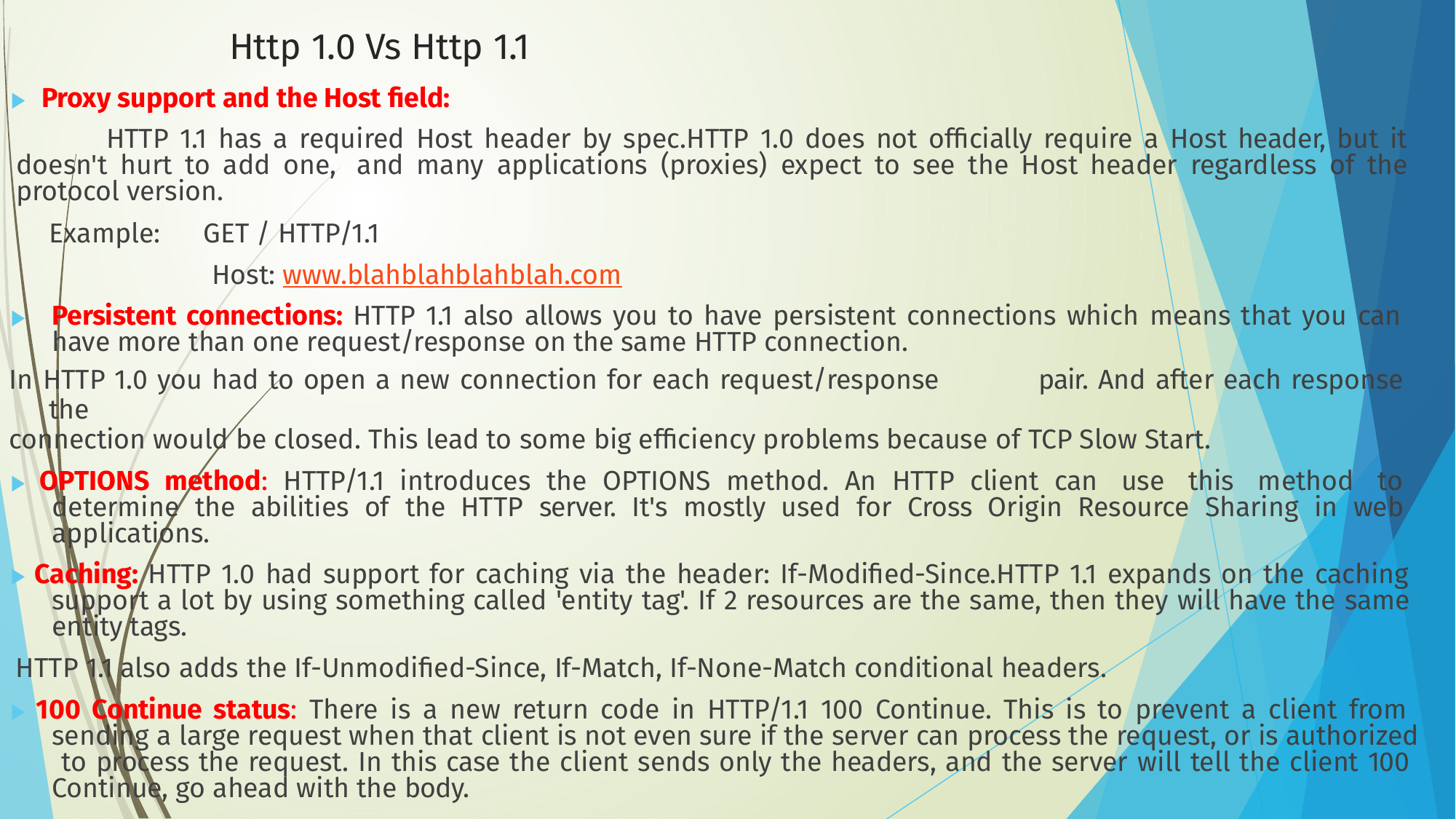

# Http 1.0 Vs Http 1.1
▶ Proxy support and the Host field:
HTTP 1.1 has a required Host header by spec.HTTP 1.0 does not officially require a Host header, but it  doesn't hurt to add one,	and many applications (proxies) expect to see the Host header regardless of the  protocol version.
GET / HTTP/1.1
Host: www.blahblahblahblah.com
Example:
▶	Persistent connections: HTTP 1.1 also allows you to have persistent connections which means that you can  have more than one request/response on the same HTTP connection.
In HTTP 1.0 you had to open a new connection for each request/response	pair. And after each response the
connection would be closed. This lead to some big efficiency problems because of TCP Slow Start.
▶ OPTIONS method: HTTP/1.1 introduces the OPTIONS method. An HTTP client can use this method to  determine the abilities of the HTTP server. It's mostly used for Cross Origin Resource Sharing in web  applications.
▶ Caching: HTTP 1.0 had support for caching via the header: If-Modified-Since.HTTP 1.1 expands on the caching  support a lot by using something called 'entity tag'. If 2 resources are the same, then they will have the same  entity tags.
HTTP 1.1 also adds the If-Unmodified-Since, If-Match, If-None-Match conditional headers.
▶ 100 Continue status: There is a new return code in HTTP/1.1 100 Continue. This is to prevent a client from  sending a large request when that client is not even sure if the server can process the request, or is authorized  to process the request. In this case the client sends only the headers, and the server will tell the client 100  Continue, go ahead with the body.